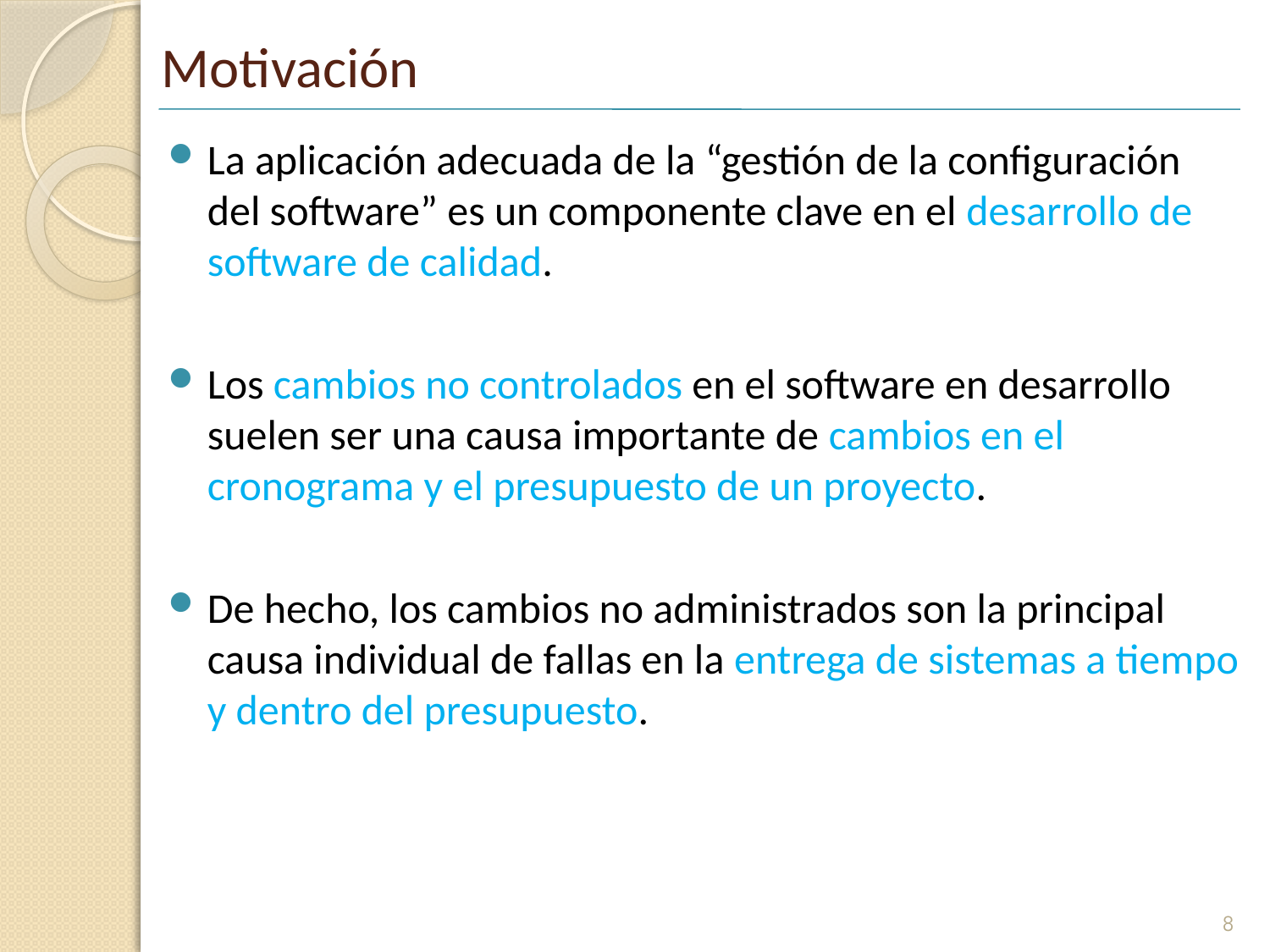

# Motivación
La aplicación adecuada de la “gestión de la configuración del software” es un componente clave en el desarrollo de software de calidad.

Los cambios no controlados en el software en desarrollo suelen ser una causa importante de cambios en el cronograma y el presupuesto de un proyecto.

De hecho, los cambios no administrados son la principal causa individual de fallas en la entrega de sistemas a tiempo y dentro del presupuesto.
8